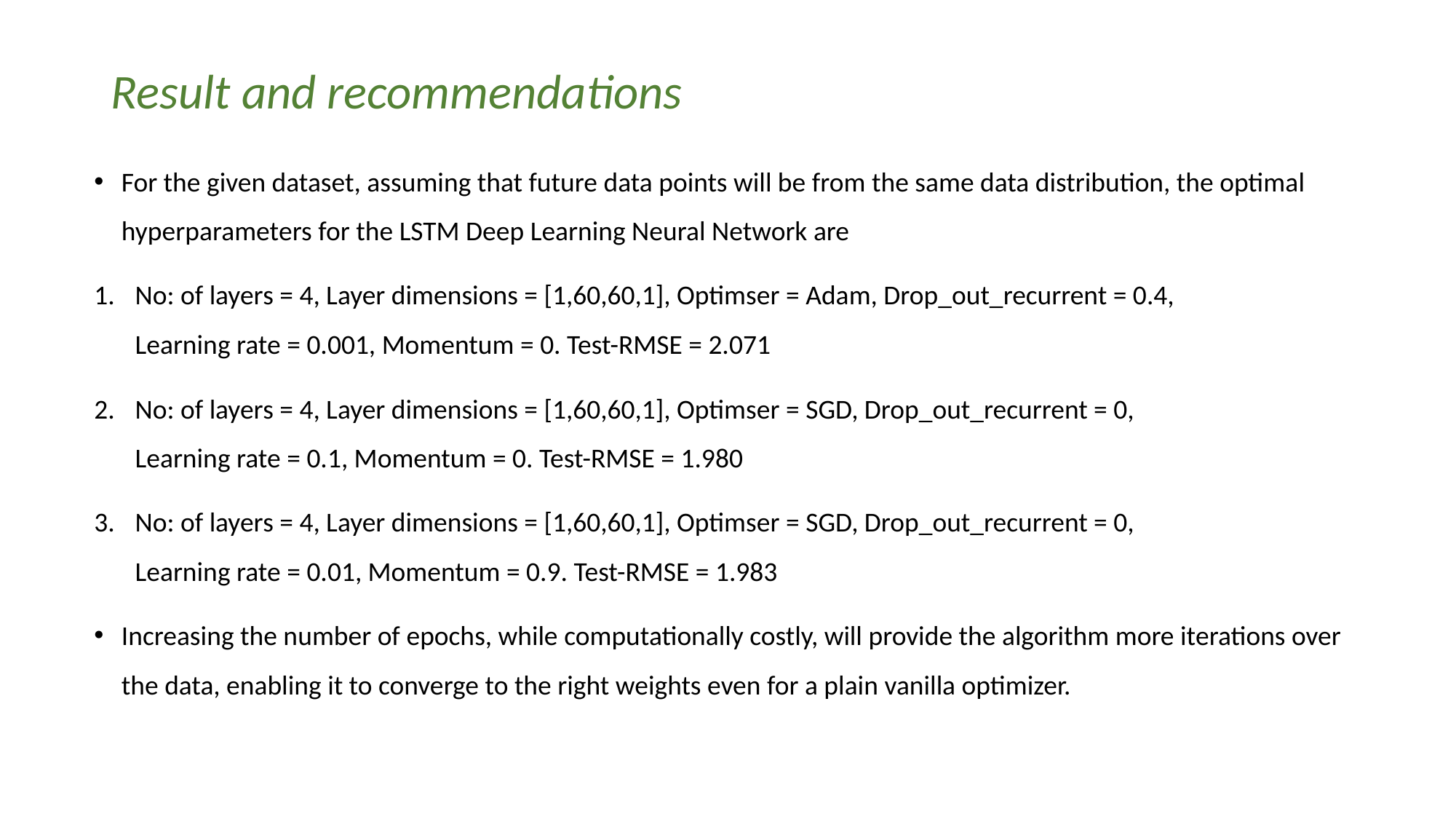

# Result and recommendations
For the given dataset, assuming that future data points will be from the same data distribution, the optimal hyperparameters for the LSTM Deep Learning Neural Network are
No: of layers = 4, Layer dimensions = [1,60,60,1], Optimser = Adam, Drop_out_recurrent = 0.4,                Learning rate = 0.001, Momentum = 0. Test-RMSE = 2.071
No: of layers = 4, Layer dimensions = [1,60,60,1], Optimser = SGD, Drop_out_recurrent = 0,                      Learning rate = 0.1, Momentum = 0. Test-RMSE = 1.980
No: of layers = 4, Layer dimensions = [1,60,60,1], Optimser = SGD, Drop_out_recurrent = 0,                      Learning rate = 0.01, Momentum = 0.9. Test-RMSE = 1.983
Increasing the number of epochs, while computationally costly, will provide the algorithm more iterations over the data, enabling it to converge to the right weights even for a plain vanilla optimizer.